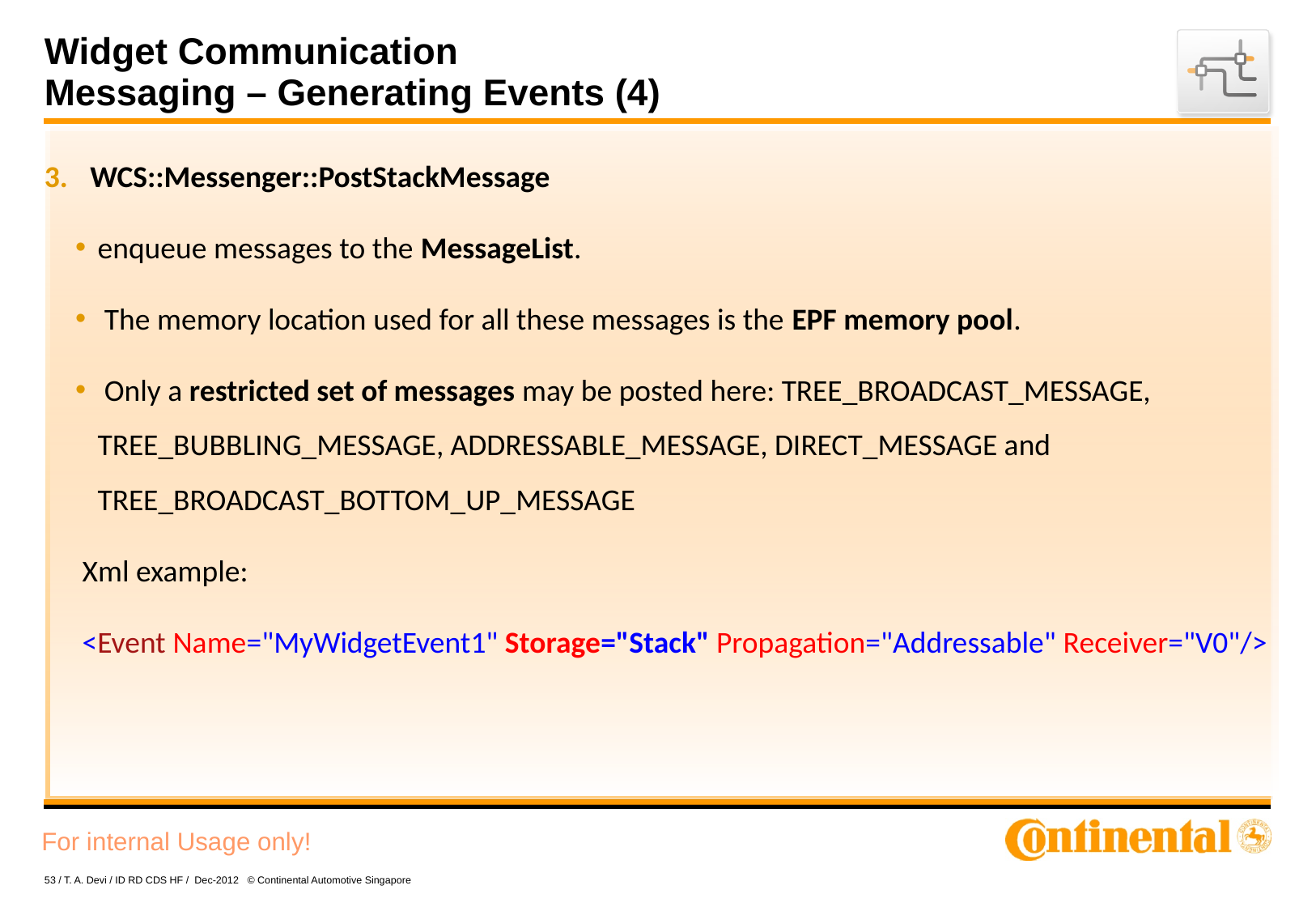

# Widget Communication Messaging – Generating Events (4)
WCS::Messenger::PostStackMessage
enqueue messages to the MessageList.
 The memory location used for all these messages is the EPF memory pool.
 Only a restricted set of messages may be posted here: TREE_BROADCAST_MESSAGE, TREE_BUBBLING_MESSAGE, ADDRESSABLE_MESSAGE, DIRECT_MESSAGE and TREE_BROADCAST_BOTTOM_UP_MESSAGE
 Xml example:
 <Event Name="MyWidgetEvent1" Storage="Stack" Propagation="Addressable" Receiver="V0"/>

53 / T. A. Devi / ID RD CDS HF /  Dec-2012   © Continental Automotive Singapore